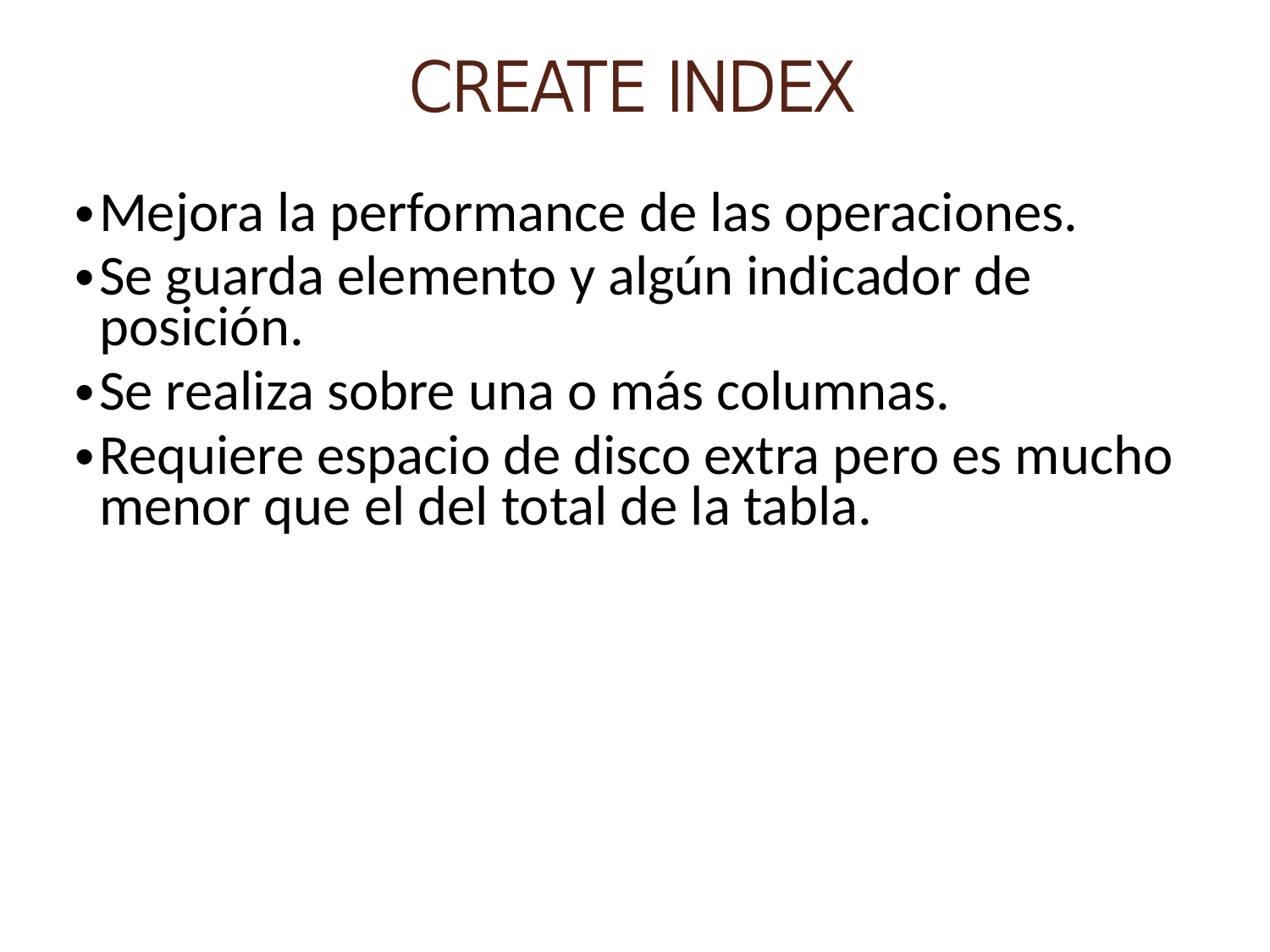

# CREATE INDEX
Mejora la performance de las operaciones.
Se guarda elemento y algún indicador de posición.
Se realiza sobre una o más columnas.
Requiere espacio de disco extra pero es mucho menor que el del total de la tabla.